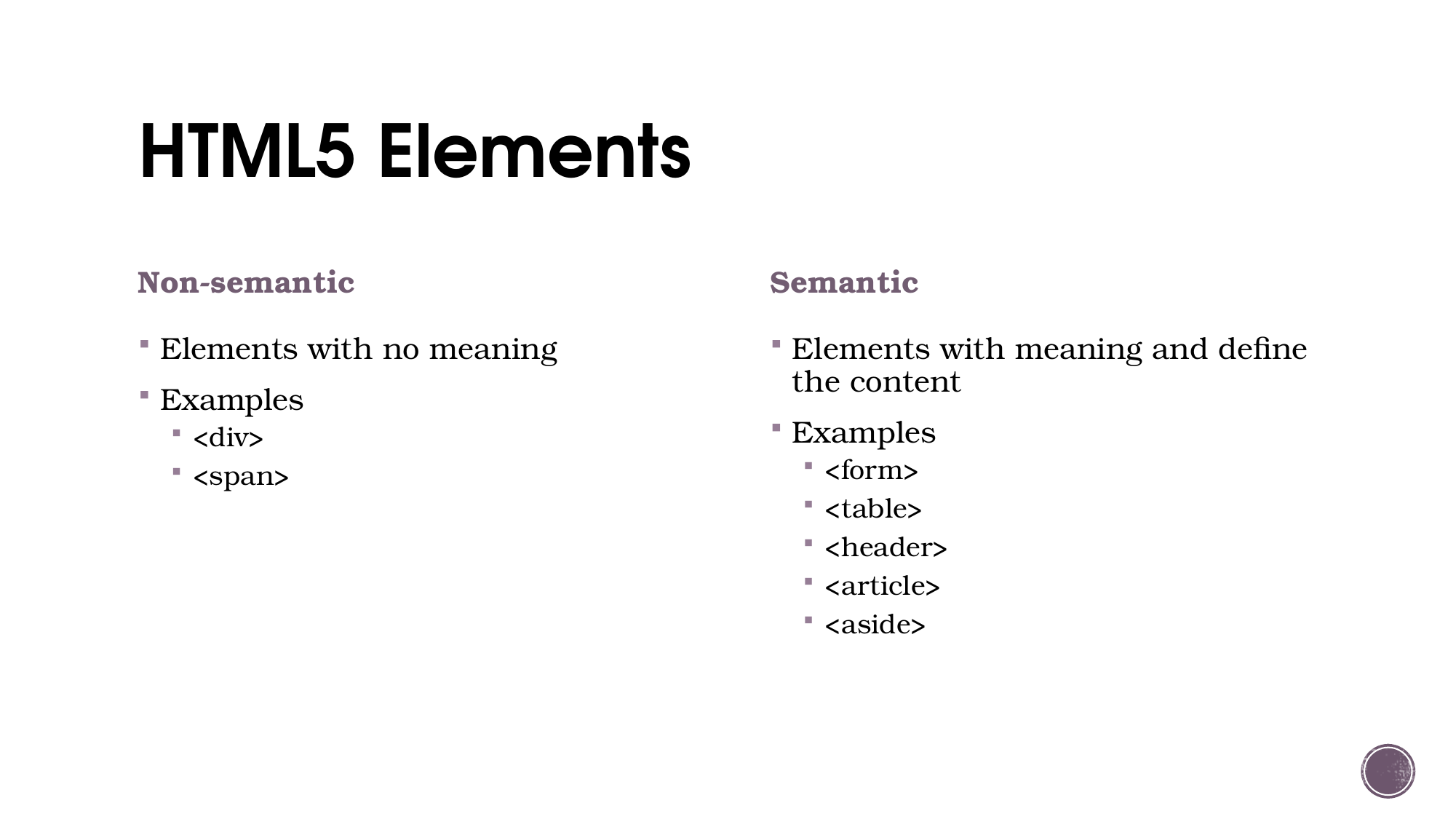

# HTML5 Elements
Non-semantic
Semantic
Elements with no meaning
Examples
<div>
<span>
Elements with meaning and define the content
Examples
<form>
<table>
<header>
<article>
<aside>